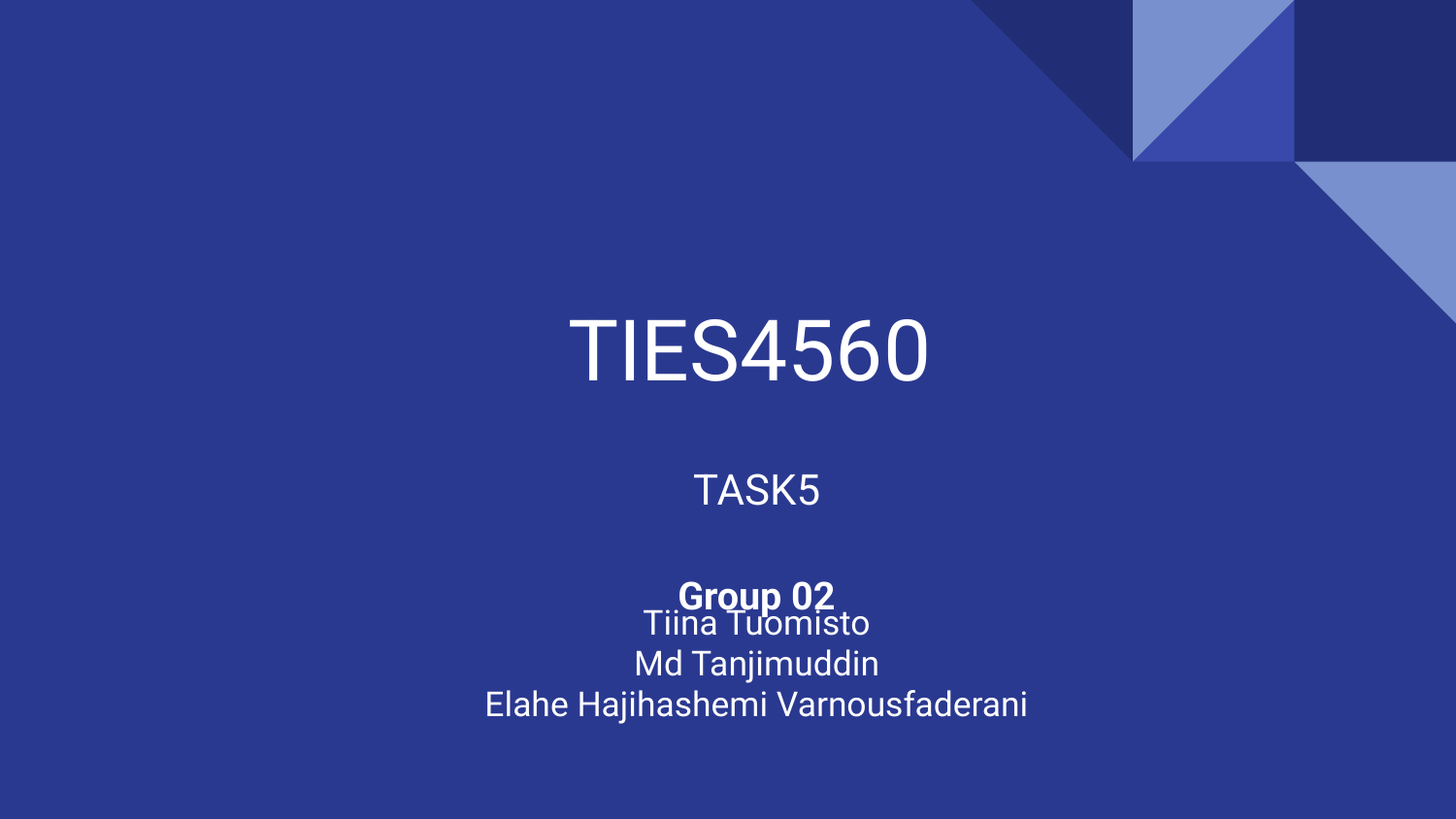

# TIES4560
TASK5

Group 02
Tiina Tuomisto

Md Tanjimuddin

Elahe Hajihashemi Varnousfaderani